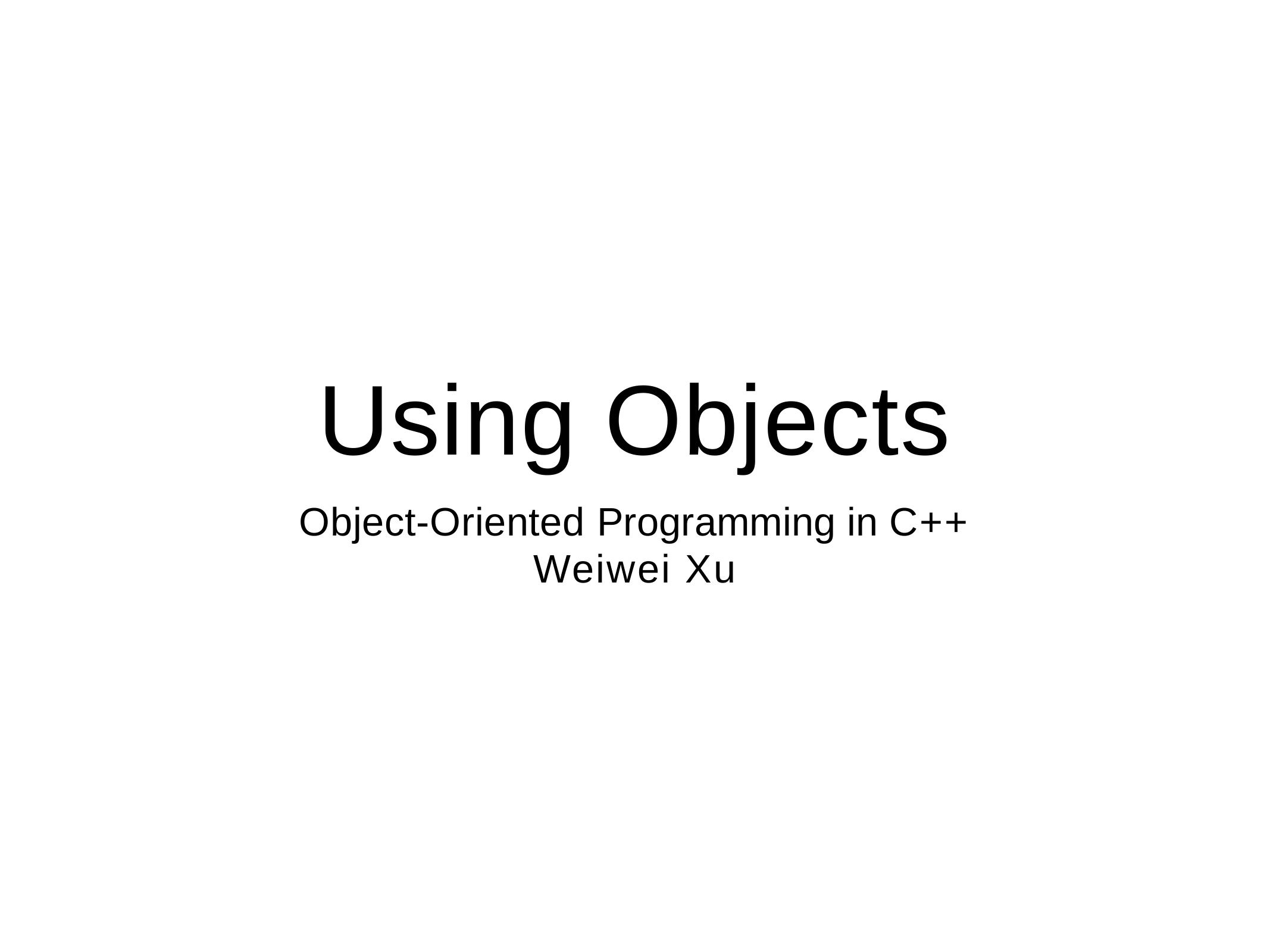

# Using Objects
Object-Oriented Programming in C++
Weiwei Xu